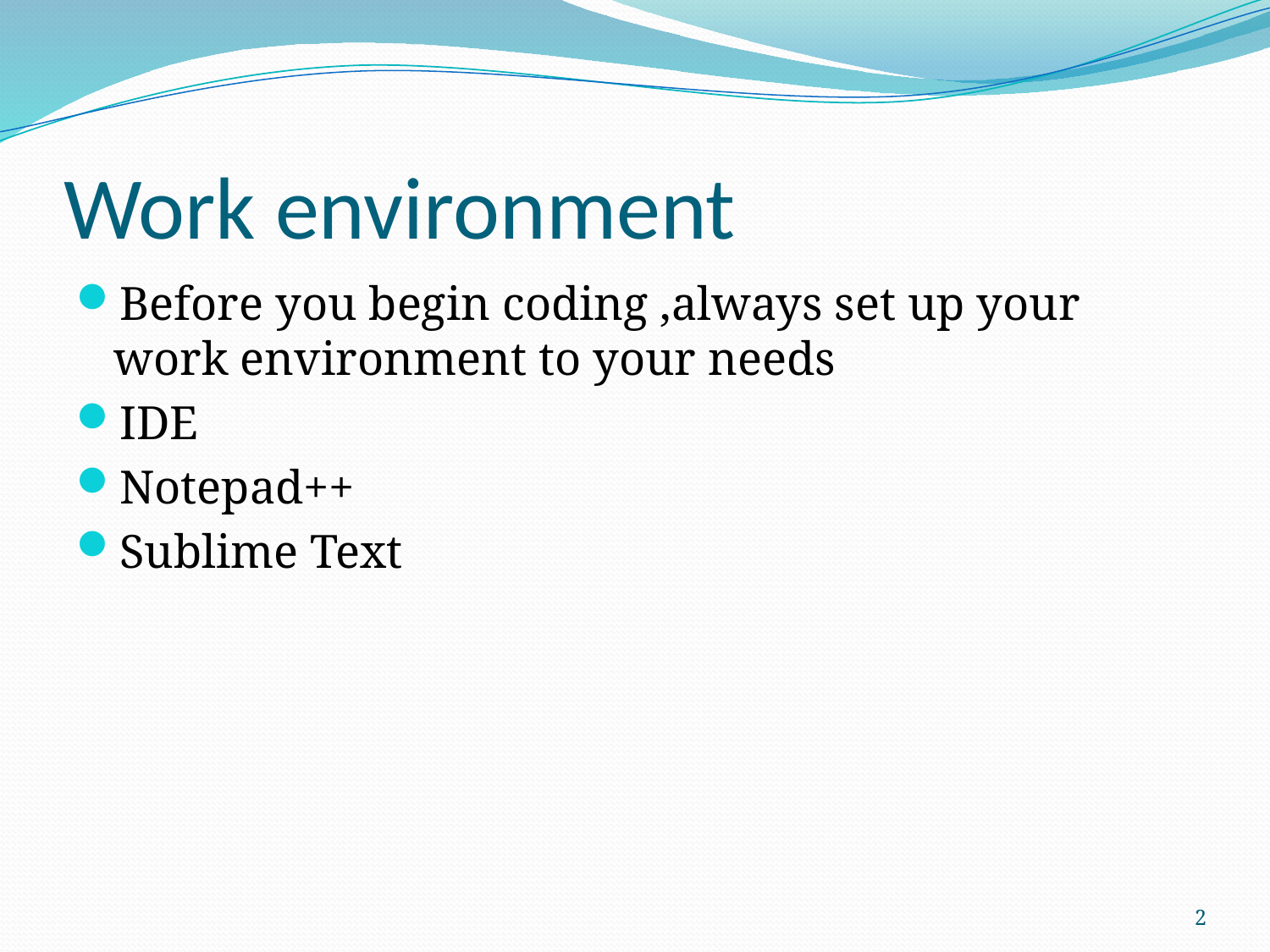

# Work environment
Before you begin coding ,always set up your work environment to your needs
IDE
Notepad++
Sublime Text
2